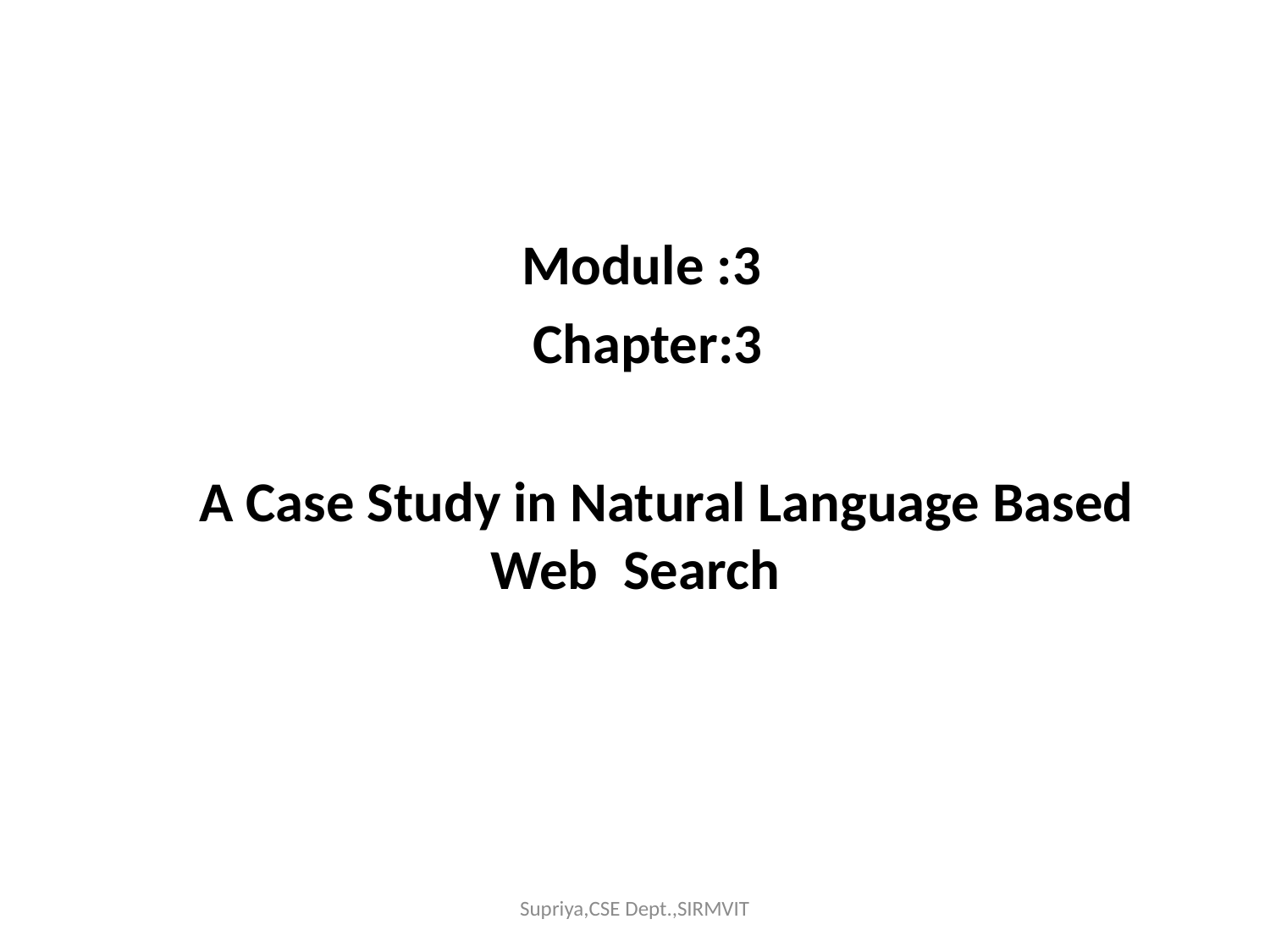

Module :3
  Chapter:3

     A Case Study in Natural Language Based Web  Search
Supriya,CSE Dept.,SIRMVIT